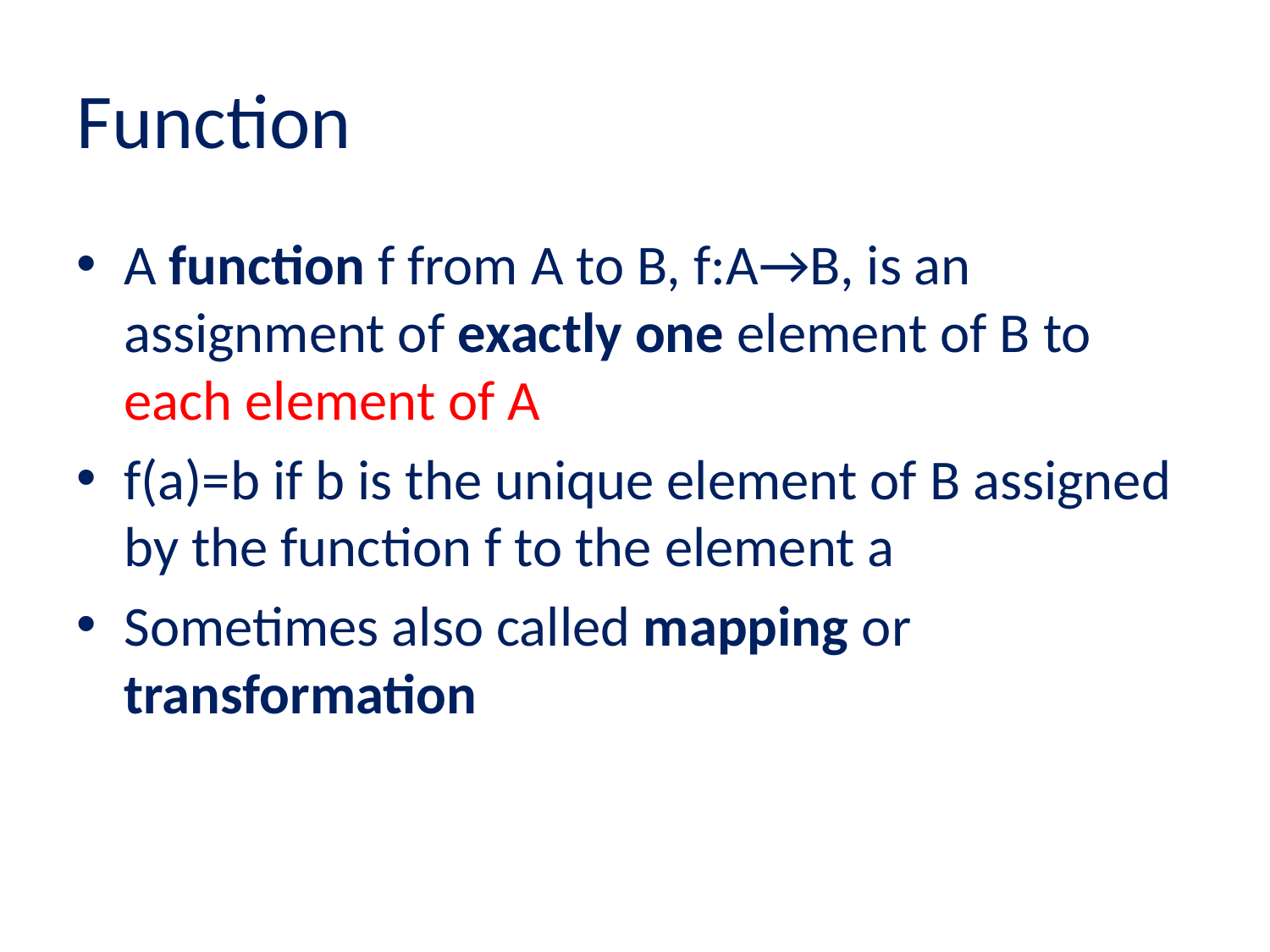

# Function
A function f from A to B, f:A→B, is an assignment of exactly one element of B to each element of A
f(a)=b if b is the unique element of B assigned by the function f to the element a
Sometimes also called mapping or transformation

3